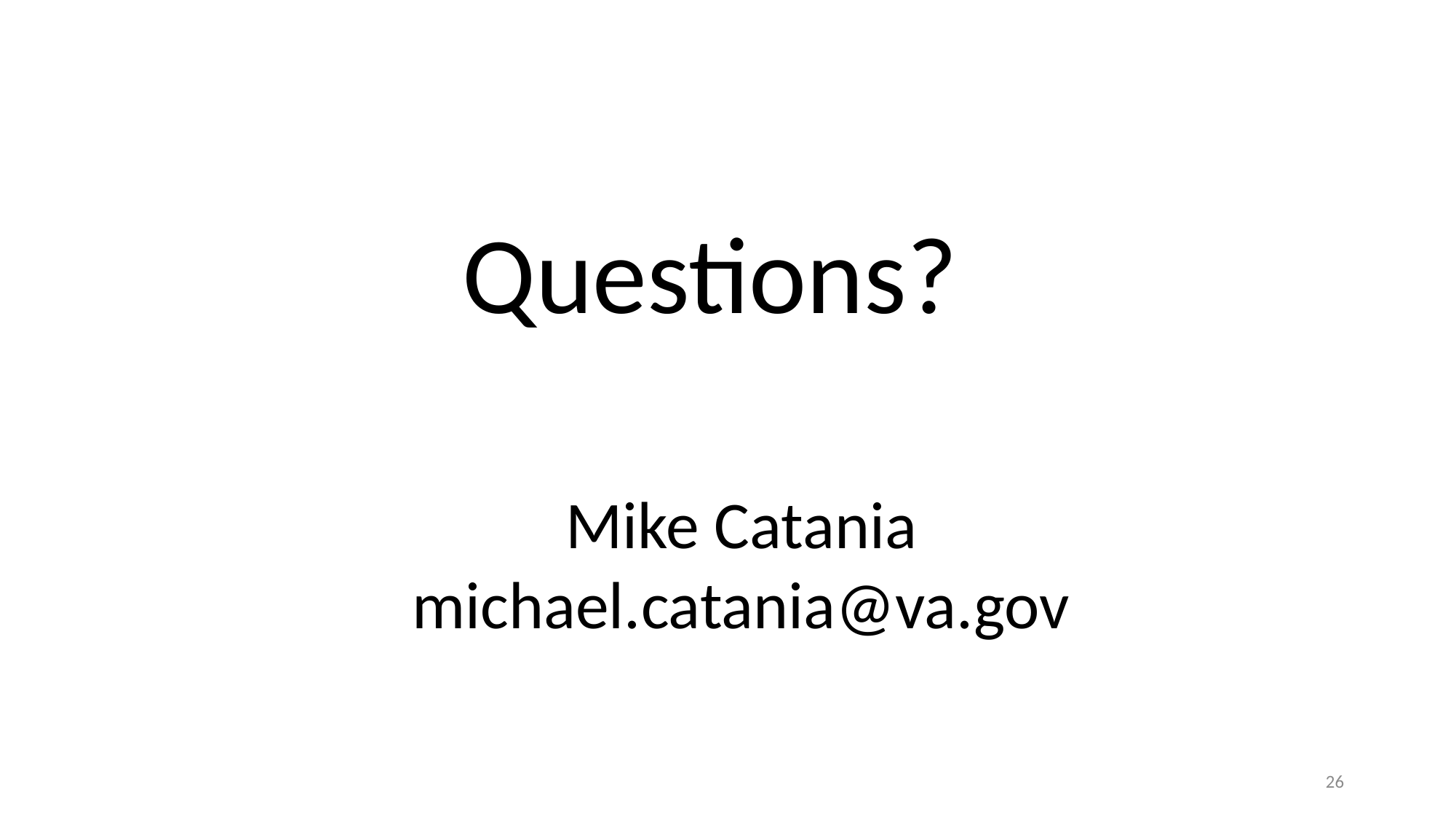

# Questions
Questions?
Mike Catania
michael.catania@va.gov
26